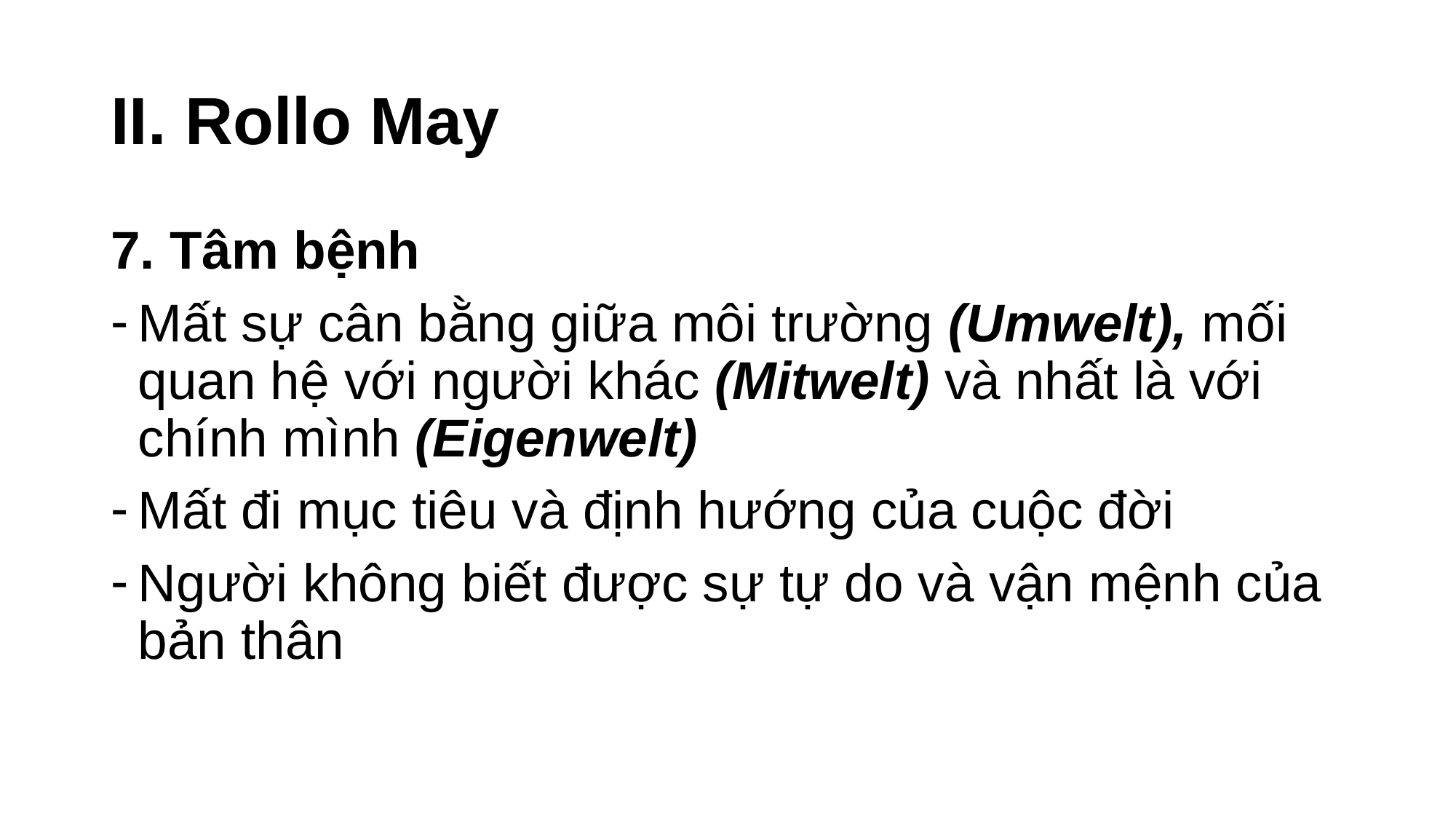

# II. Rollo May
7. Tâm bệnh
Mất sự cân bằng giữa môi trường (Umwelt), mối quan hệ với người khác (Mitwelt) và nhất là với chính mình (Eigenwelt)
Mất đi mục tiêu và định hướng của cuộc đời
Người không biết được sự tự do và vận mệnh của bản thân